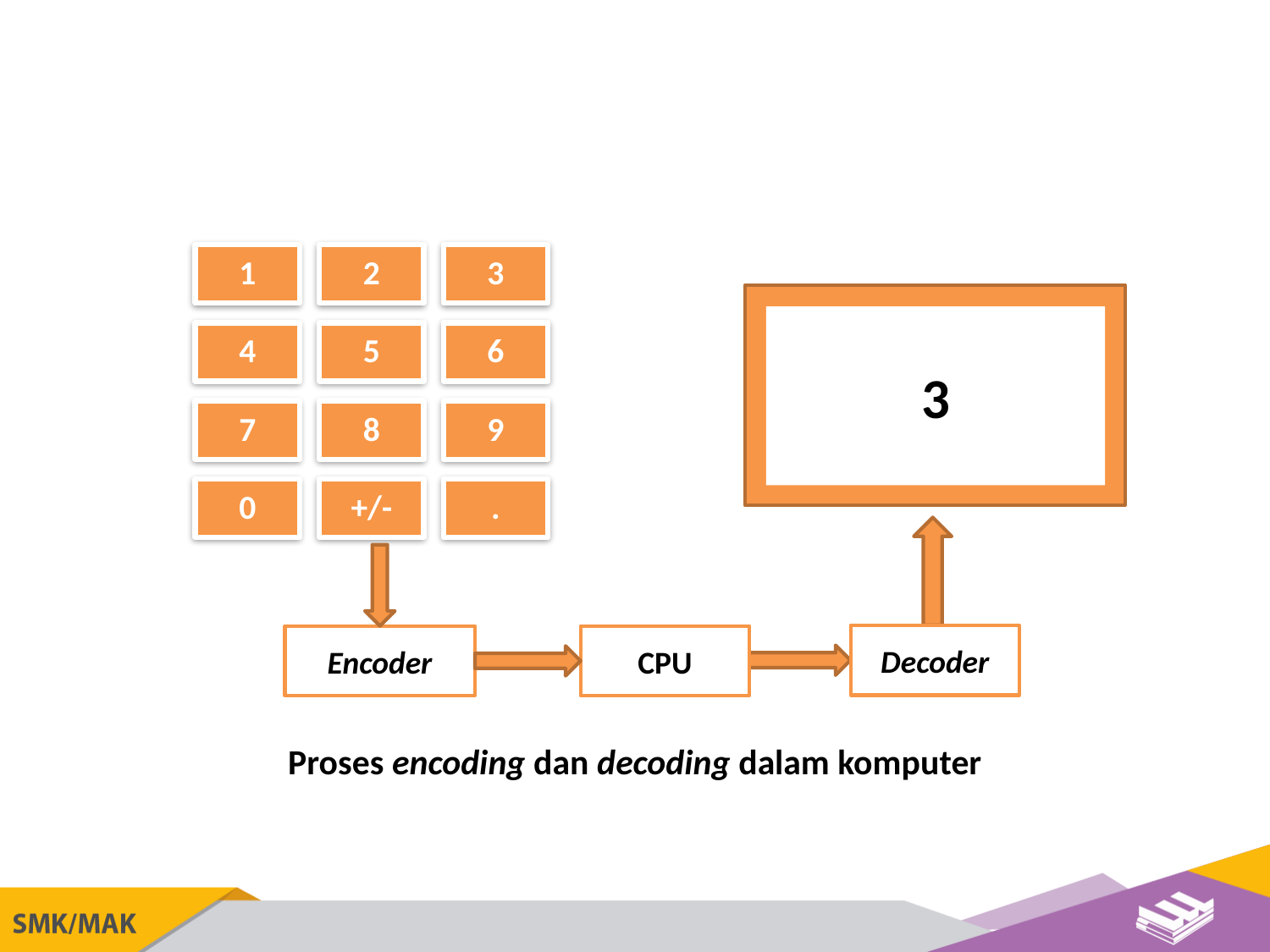

1
2
3
4
5
6
7
8
9
0
+/-
.

3

Decoder
Encoder
CPU

Proses encoding dan decoding dalam komputer